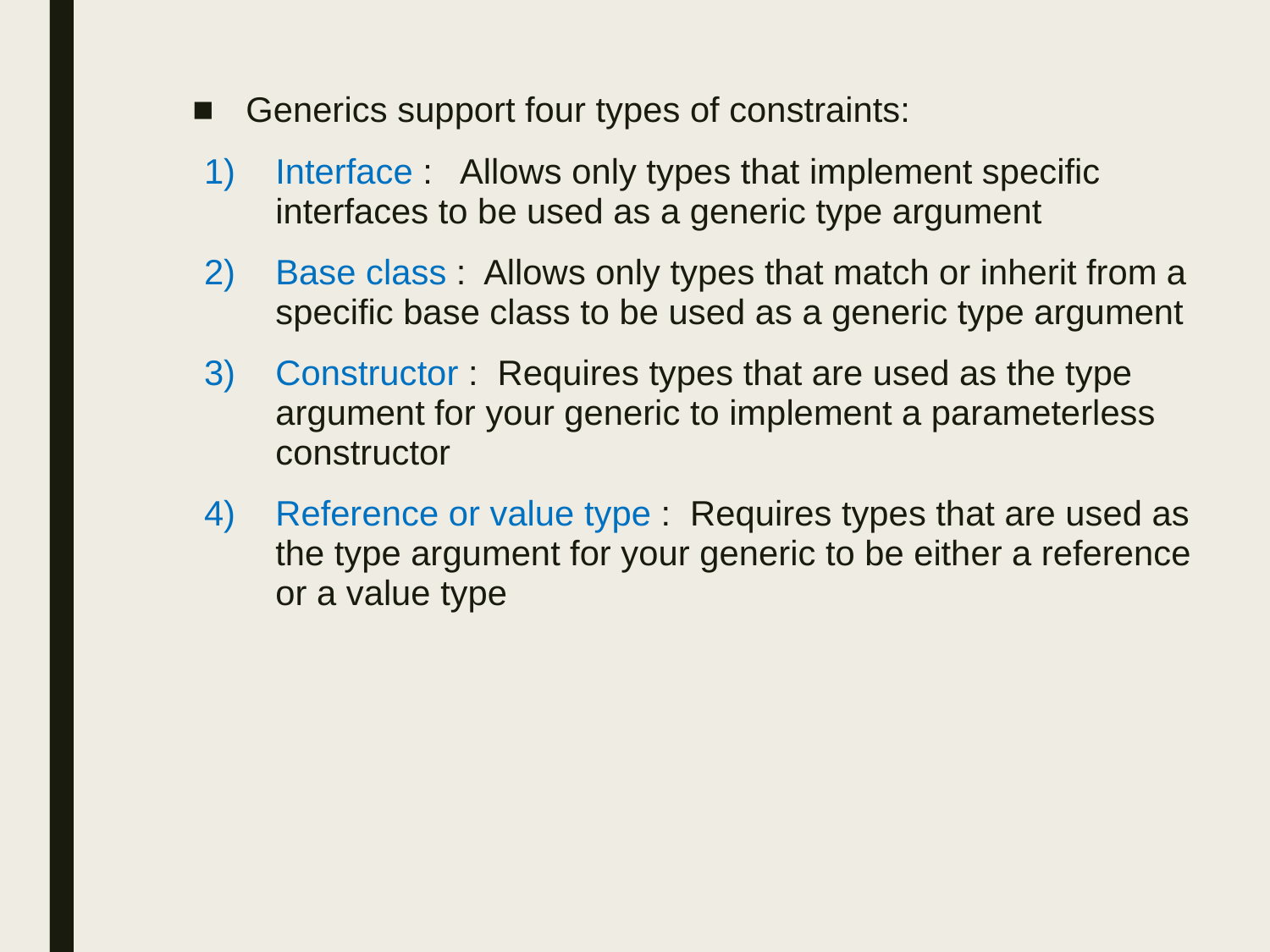

Generics support four types of constraints:
Interface :   Allows only types that implement specific interfaces to be used as a generic type argument
Base class :  Allows only types that match or inherit from a specific base class to be used as a generic type argument
Constructor :  Requires types that are used as the type argument for your generic to implement a parameterless constructor
Reference or value type :  Requires types that are used as the type argument for your generic to be either a reference or a value type